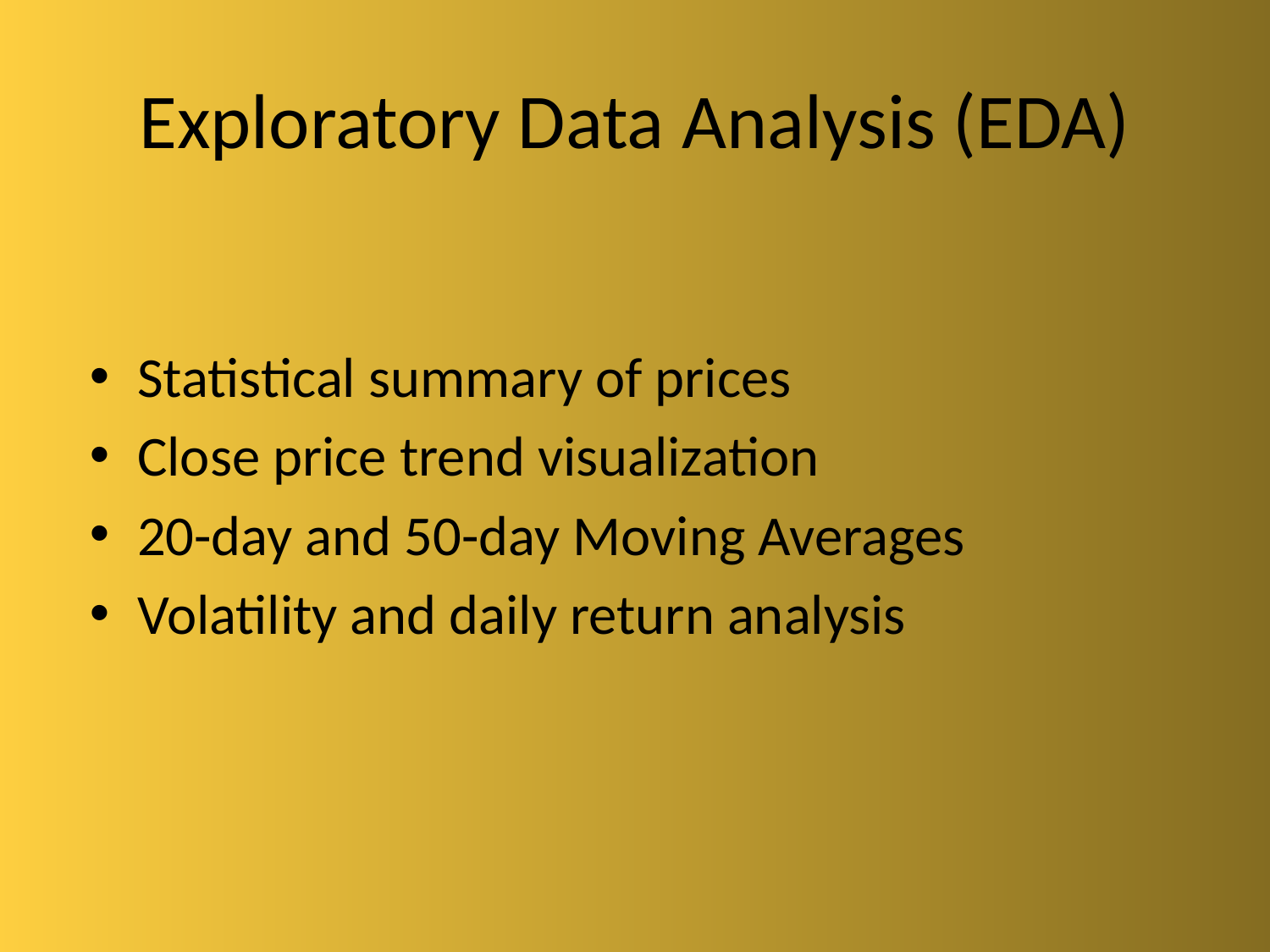

# Exploratory Data Analysis (EDA)
Statistical summary of prices
Close price trend visualization
20-day and 50-day Moving Averages
Volatility and daily return analysis